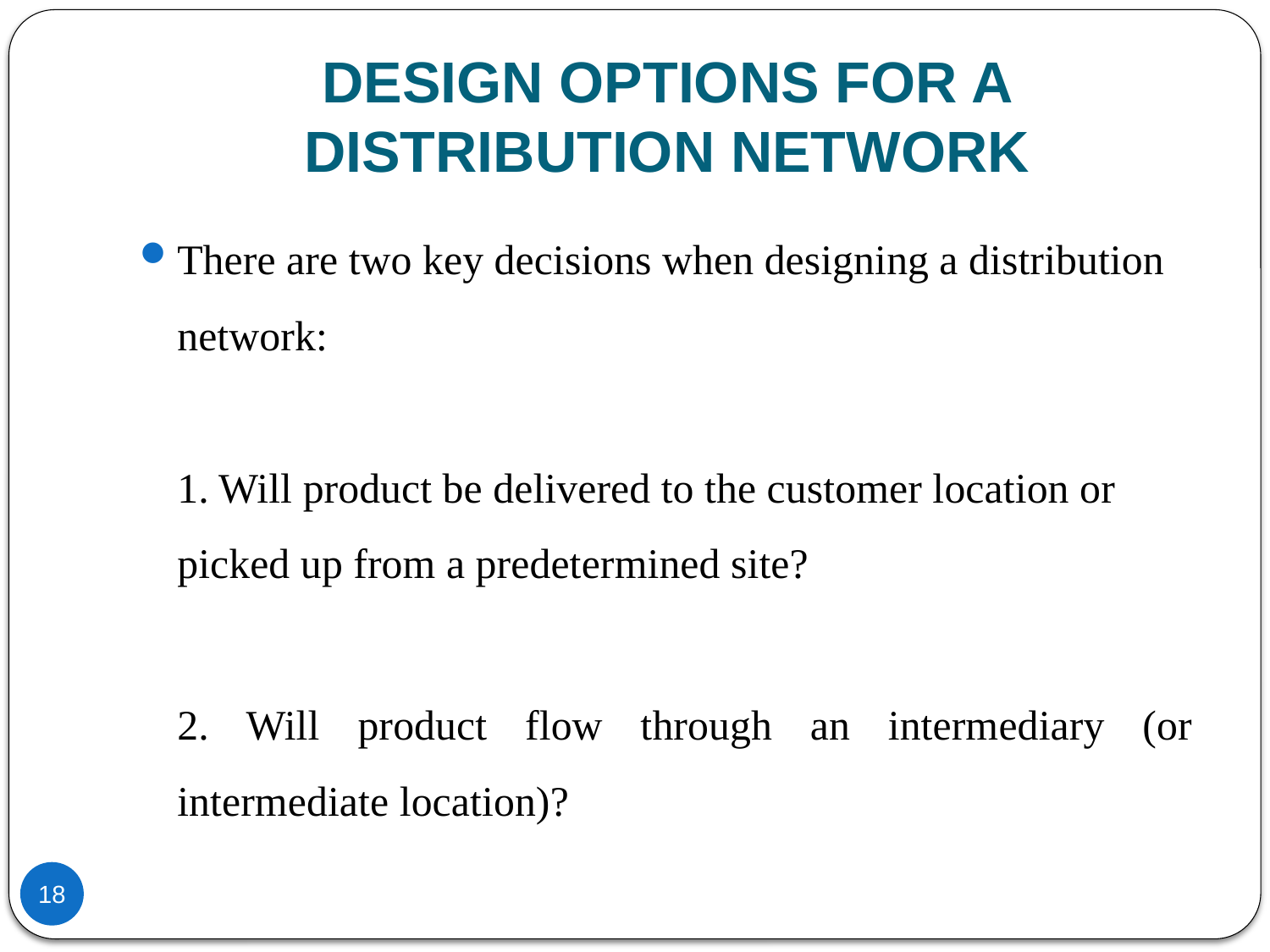

# DESIGN OPTIONS FOR A DISTRIBUTION NETWORK
There are two key decisions when designing a distribution network: 
1. Will product be delivered to the customer location or picked up from a predetermined site?
2. Will product flow through an intermediary (or intermediate location)?
18